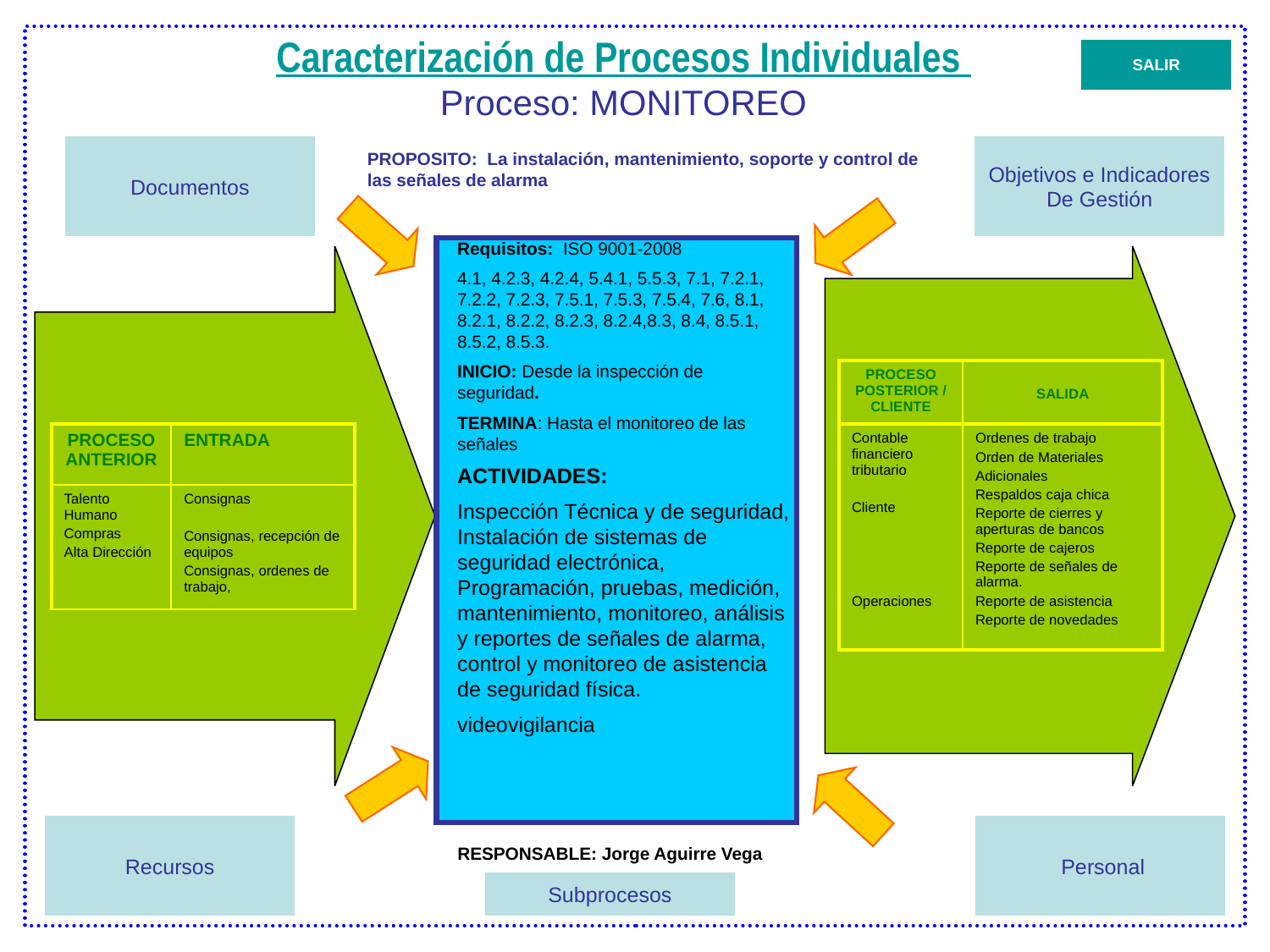

SALIR
Caracterización de Procesos Individuales
Proceso: MONITOREO
Documentos
Objetivos e Indicadores
De Gestión
PROPOSITO:  La instalación, mantenimiento, soporte y control de las señales de alarma

Requisitos:  ISO 9001-2008
4.1, 4.2.3, 4.2.4, 5.4.1, 5.5.3, 7.1, 7.2.1, 7.2.2, 7.2.3, 7.5.1, 7.5.3, 7.5.4, 7.6, 8.1, 8.2.1, 8.2.2, 8.2.3, 8.2.4,8.3, 8.4, 8.5.1, 8.5.2, 8.5.3.
INICIO: Desde la inspección de seguridad.
TERMINA: Hasta el monitoreo de las señales

| PROCESO POSTERIOR / CLIENTE | SALIDA |
| --- | --- |
| Contable financiero tributario Cliente Operaciones | Ordenes de trabajo Orden de Materiales Adicionales Respaldos caja chica Reporte de cierres y aperturas de bancos Reporte de cajeros Reporte de señales de alarma. Reporte de asistencia Reporte de novedades |
| PROCESO ANTERIOR | ENTRADA |
| --- | --- |
| Talento Humano Compras Alta Dirección | Consignas Consignas, recepción de equipos Consignas, ordenes de trabajo, |
ACTIVIDADES:
Inspección Técnica y de seguridad, Instalación de sistemas de seguridad electrónica, Programación, pruebas, medición, mantenimiento, monitoreo, análisis y reportes de señales de alarma, control y monitoreo de asistencia de seguridad física.
videovigilancia

Recursos
 Personal
RESPONSABLE: Jorge Aguirre Vega
Subprocesos